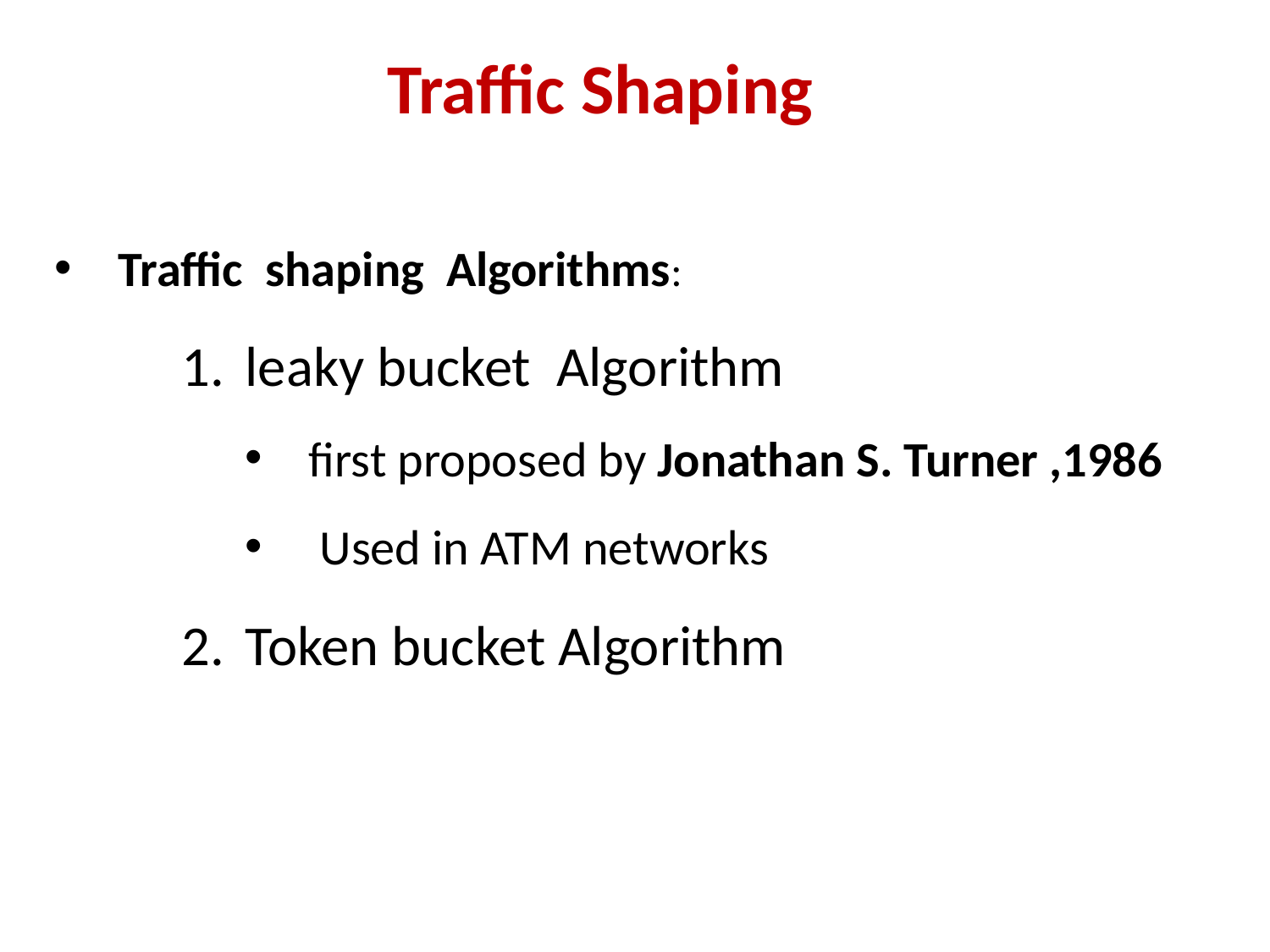

# Traffic Shaping
Traffic  shaping  Algorithms:
leaky bucket  Algorithm
first proposed by Jonathan S. Turner ,1986
 Used in ATM networks
Token bucket Algorithm